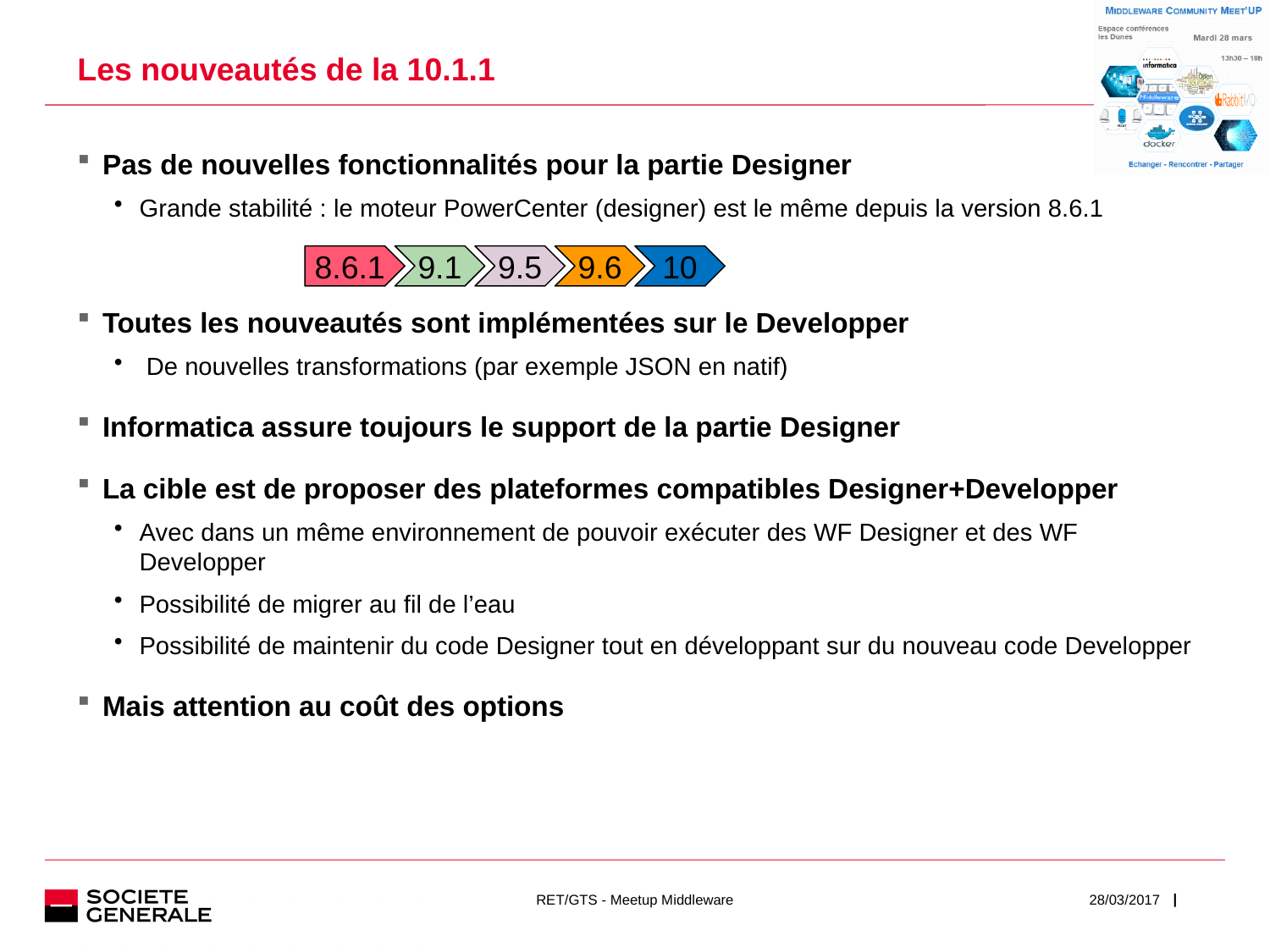

# Les nouveautés de la 10.1.1
Pas de nouvelles fonctionnalités pour la partie Designer
Grande stabilité : le moteur PowerCenter (designer) est le même depuis la version 8.6.1

Toutes les nouveautés sont implémentées sur le Developper
 De nouvelles transformations (par exemple JSON en natif)
Informatica assure toujours le support de la partie Designer
La cible est de proposer des plateformes compatibles Designer+Developper
Avec dans un même environnement de pouvoir exécuter des WF Designer et des WF Developper
Possibilité de migrer au fil de l’eau
Possibilité de maintenir du code Designer tout en développant sur du nouveau code Developper
Mais attention au coût des options
8.6.1
9.1
9.5
9.6
10
RET/GTS - Meetup Middleware
28/03/2017